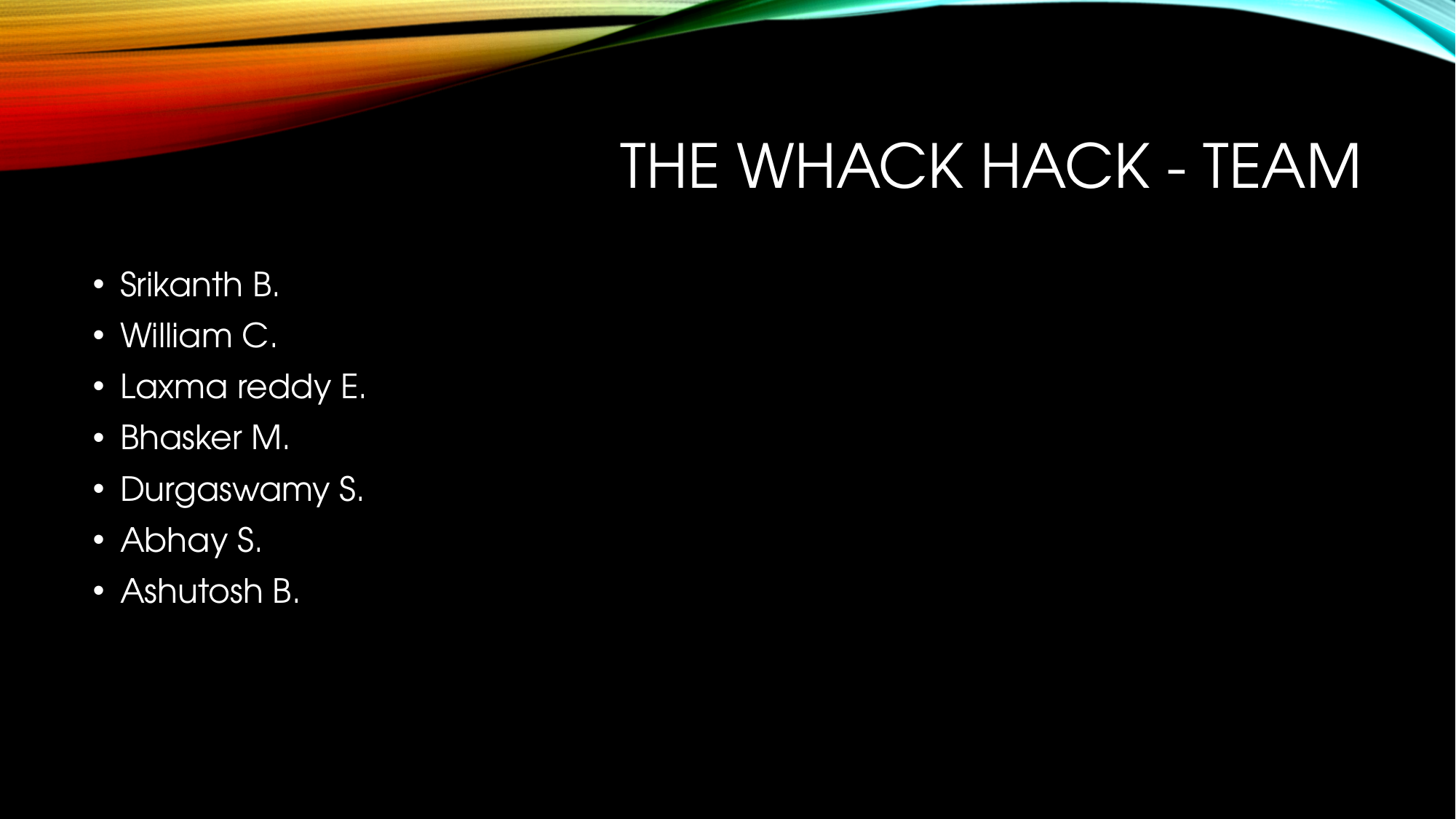

# The wHack hack - team
Srikanth B.
William C.
Laxma reddy E.
Bhasker M.
Durgaswamy S.
Abhay S.
Ashutosh B.